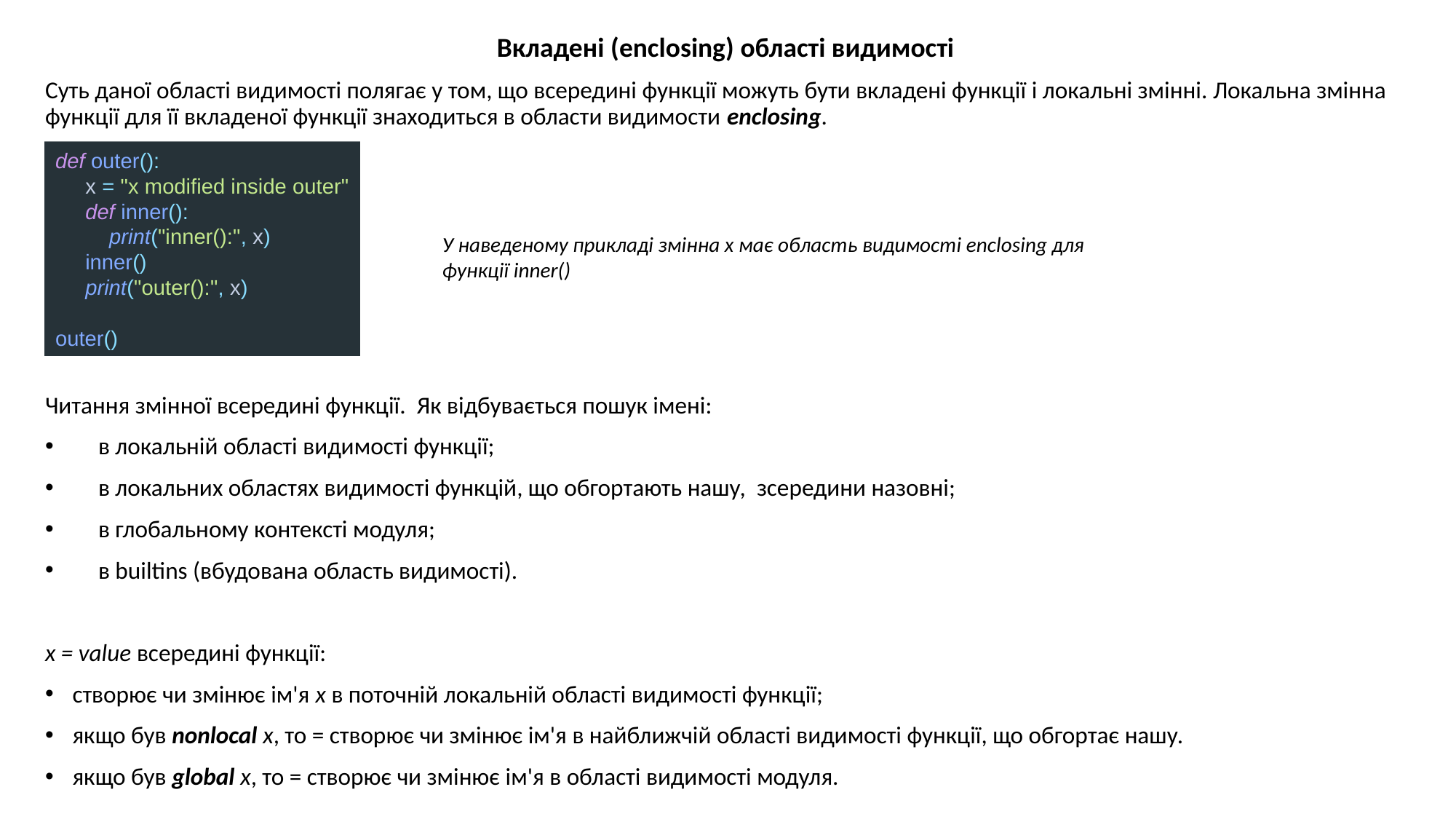

Вкладені (enclosing) області видимості
Суть даної області видимості полягає у том, що всередині функції можуть бути вкладені функції і локальні змінні. Локальна змінна функції для її вкладеної функції знаходиться в области видимости enclosing.

Читання змінної всередині функції.  Як відбувається пошук імені:
в локальній області видимості функції;
в локальних областях видимості функцій, що обгортають нашу,  зсередини назовні;
в глобальному контексті модуля;
в builtins (вбудована область видимості).

x = value всередині функції:
створює чи змінює ім'я х в поточній локальній області видимості функції;
якщо був nonlocal x, то = створює чи змінює ім'я в найближчій області видимості функції, що обгортає нашу.
якщо був global x, то = створює чи змінює ім'я в області видимості модуля.

def outer():
     x = "x modified inside outer"
     def inner():
         print("inner():", x)
     inner()
     print("outer():", x)
outer()
У наведеному прикладі змінна x має область видимості enclosing для функції inner()